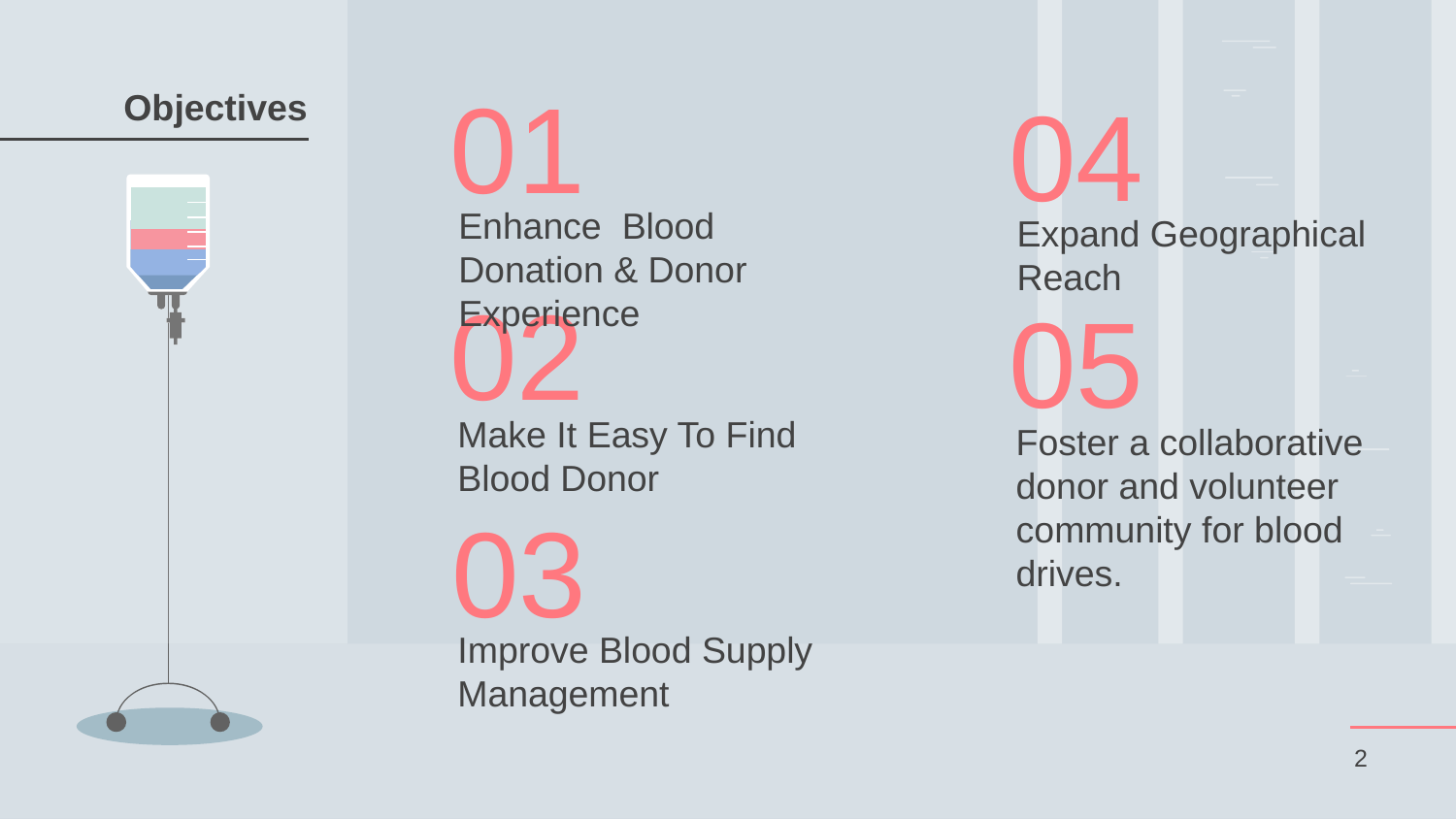

Objectives
# 01
04
Enhance  Blood Donation & Donor Experience

Expand Geographical Reach
02
05
Make It Easy To Find Blood Donor
Foster a collaborative donor and volunteer community for blood drives.
03
Improve Blood Supply Management

2